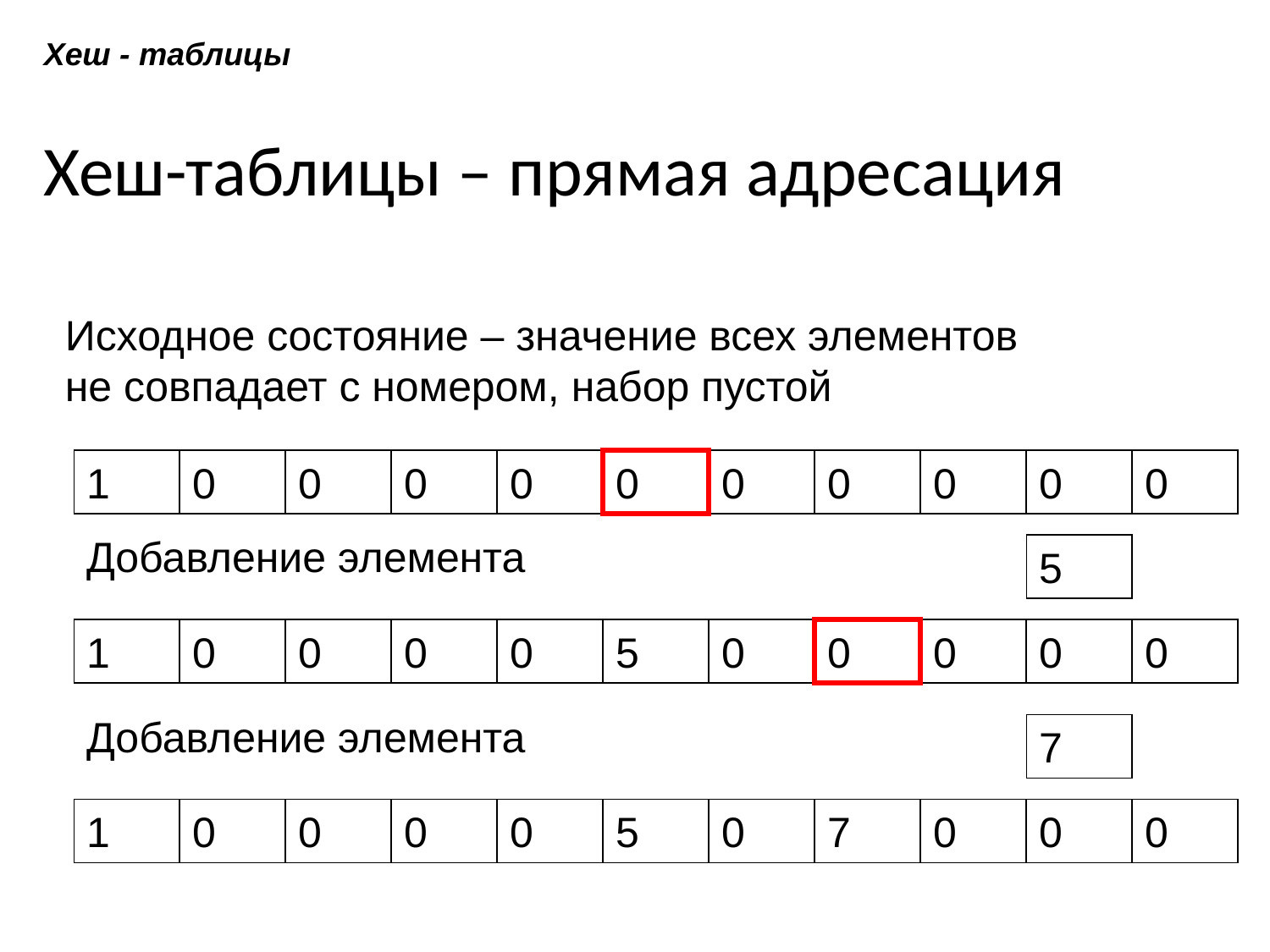

Хеш - таблицы
Хеш-таблицы – прямая адресация
Исходное состояние – значение всех элементов не совпадает с номером, набор пустой
1
0
0
0
0
0
0
0
0
0
0

Добавление элемента
5
1
0
0
0
0
5
0
0
0
0
0

Добавление элемента
7
1
0
0
0
0
5
0
7
0
0
0